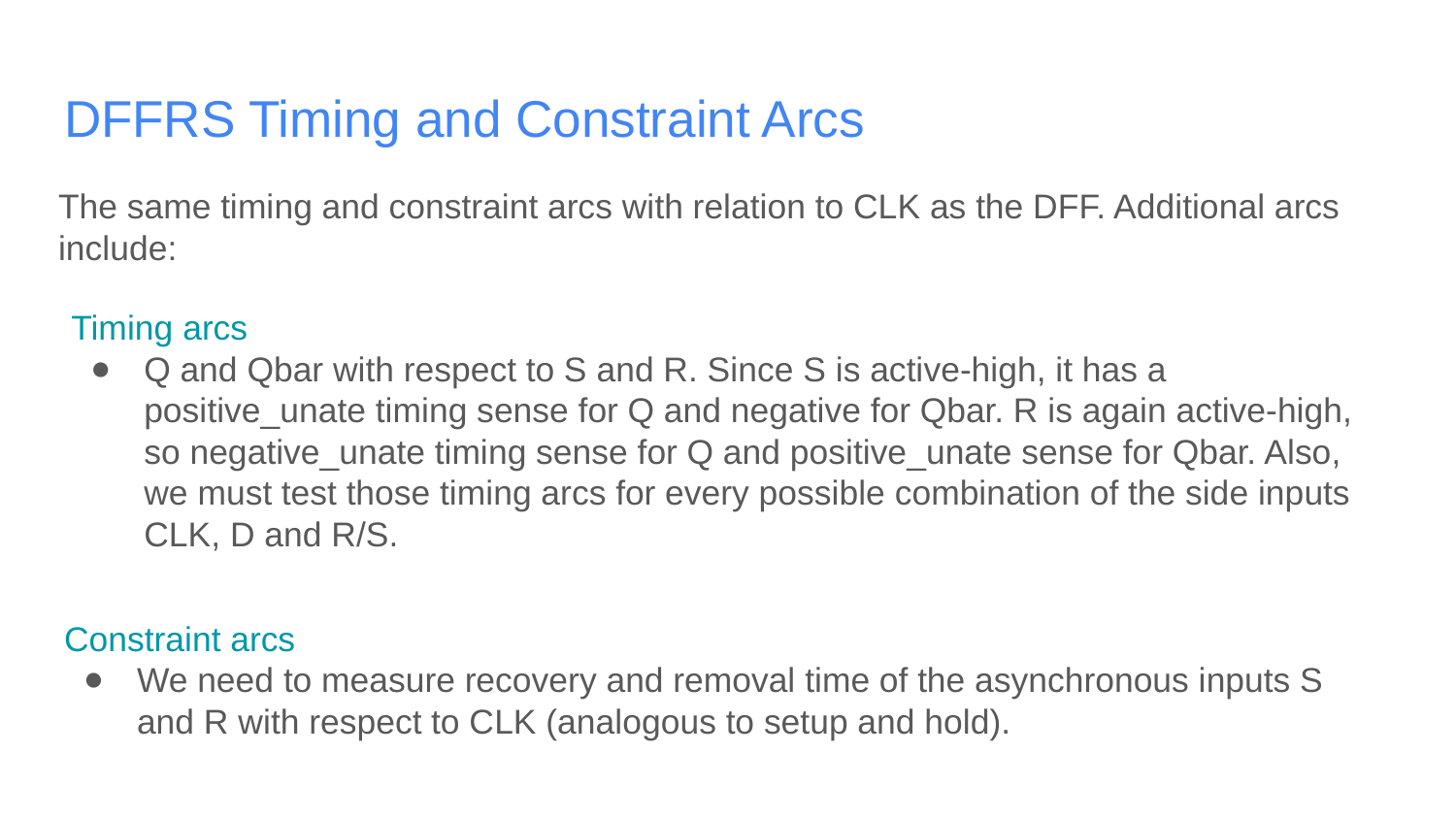

# DFFRS Timing and Constraint Arcs
The same timing and constraint arcs with relation to CLK as the DFF. Additional arcs include:
Timing arcs
Q and Qbar with respect to S and R. Since S is active-high, it has a positive_unate timing sense for Q and negative for Qbar. R is again active-high, so negative_unate timing sense for Q and positive_unate sense for Qbar. Also, we must test those timing arcs for every possible combination of the side inputs CLK, D and R/S.
Constraint arcs
We need to measure recovery and removal time of the asynchronous inputs S and R with respect to CLK (analogous to setup and hold).